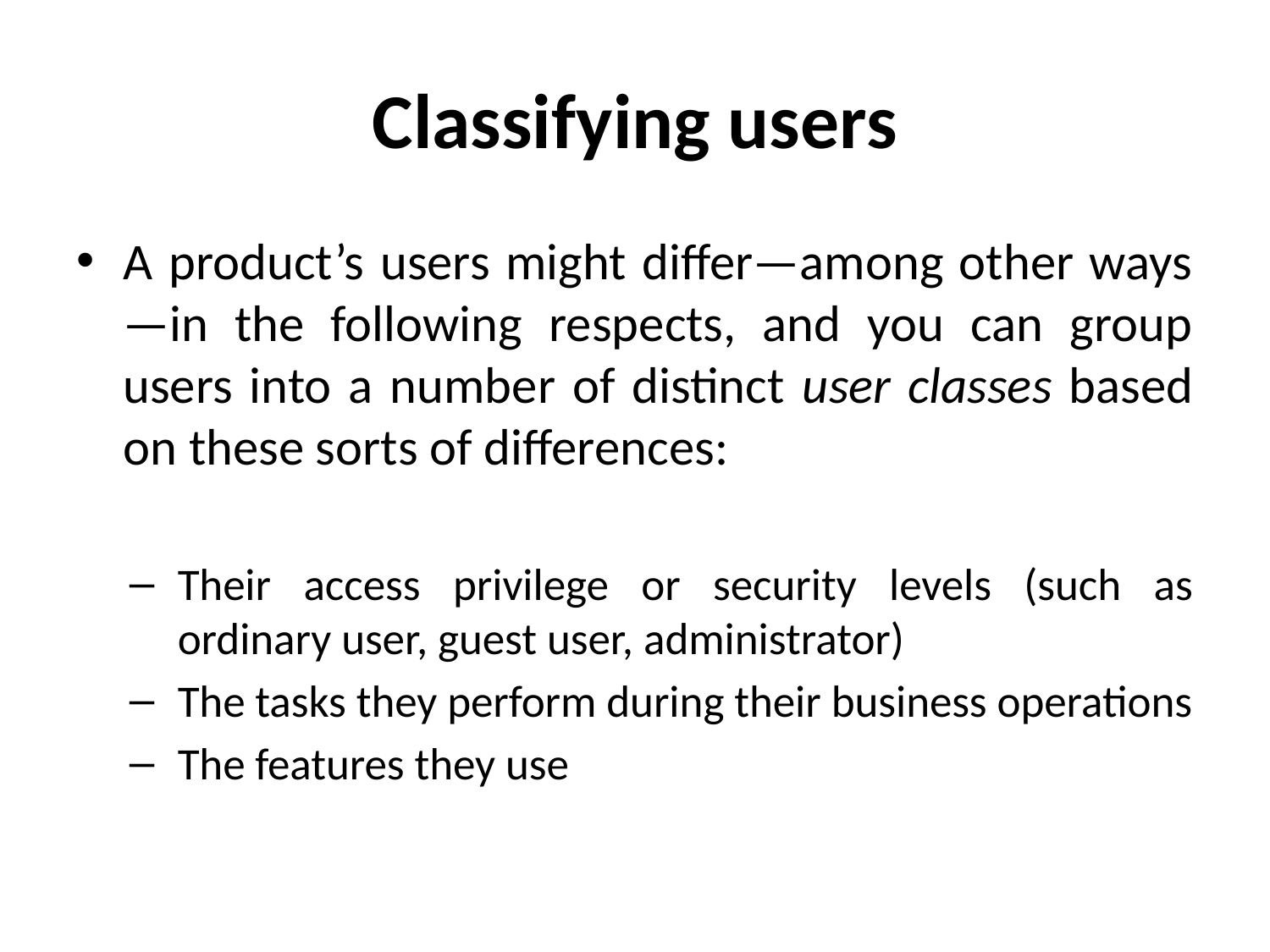

# Classifying users
A product’s users might differ—among other ways—in the following respects, and you can group users into a number of distinct user classes based on these sorts of differences:

Their access privilege or security levels (such as ordinary user, guest user, administrator)
The tasks they perform during their business operations
The features they use